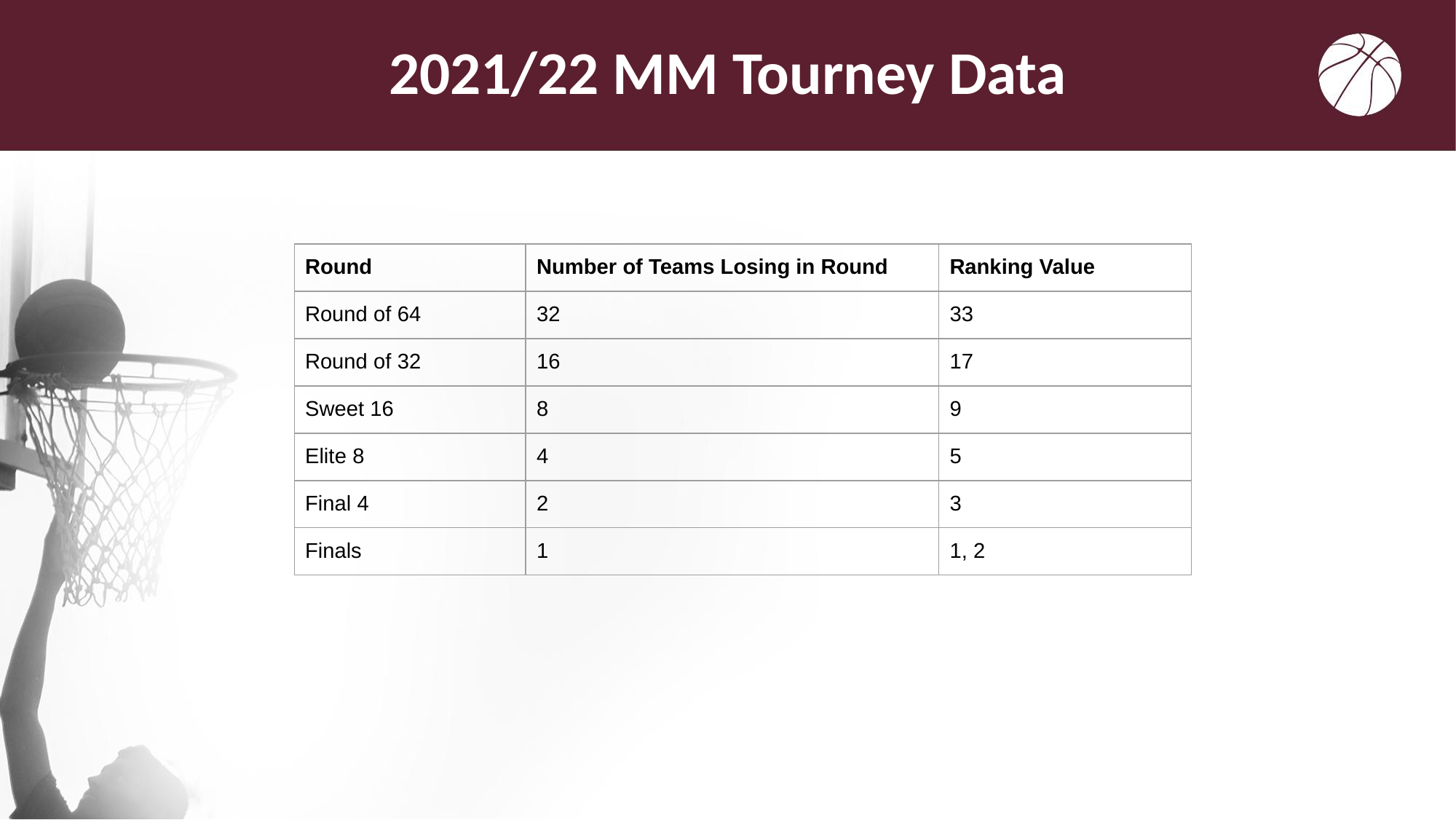

# 2021/22 MM Tourney Data
| Round | Number of Teams Losing in Round | Ranking Value |
| --- | --- | --- |
| Round of 64 | 32 | 33 |
| Round of 32 | 16 | 17 |
| Sweet 16 | 8 | 9 |
| Elite 8 | 4 | 5 |
| Final 4 | 2 | 3 |
| Finals | 1 | 1, 2 |